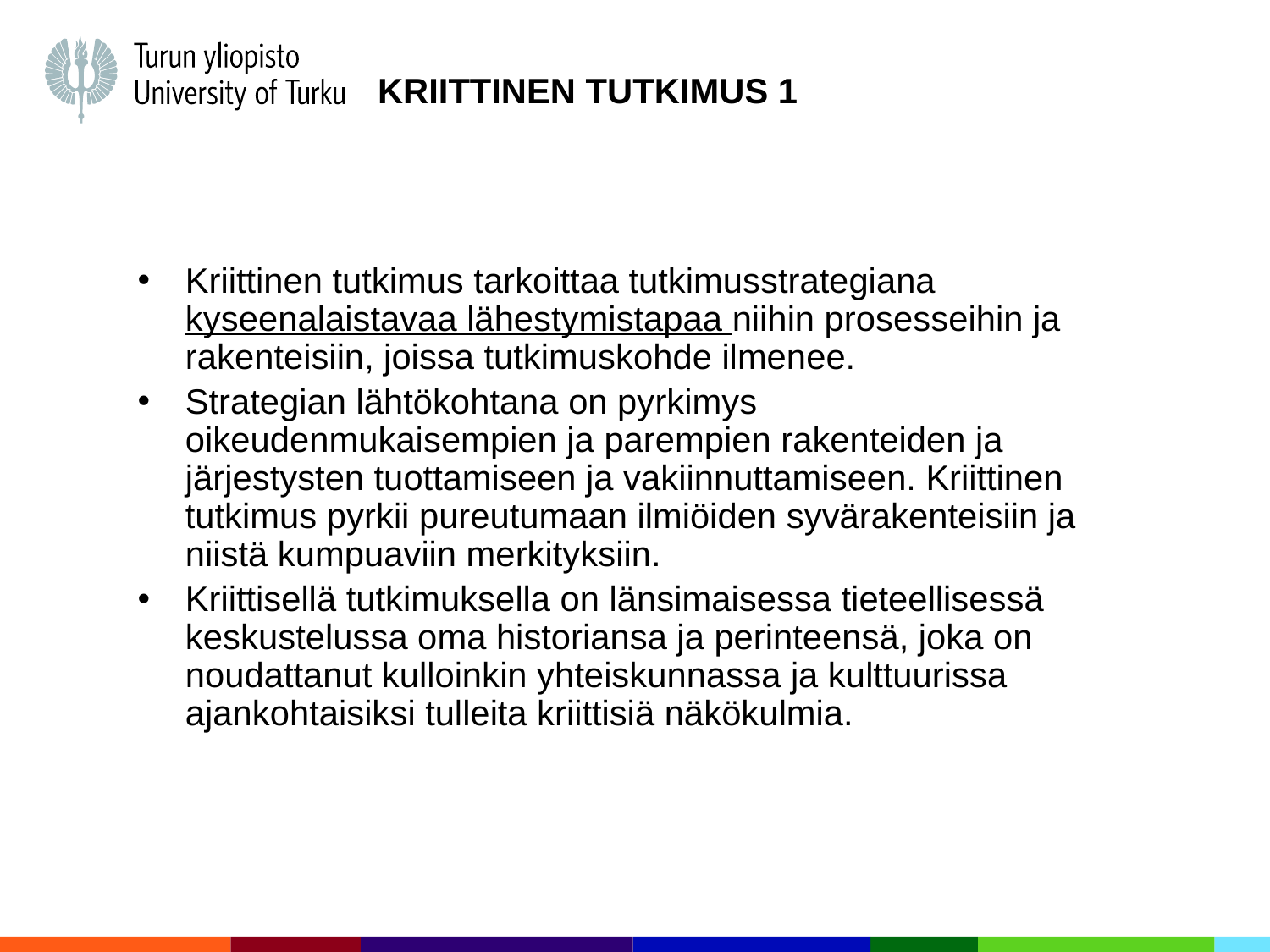

KRIITTINEN TUTKIMUS 1
Kriittinen tutkimus tarkoittaa tutkimusstrategiana kyseenalaistavaa lähestymistapaa niihin prosesseihin ja rakenteisiin, joissa tutkimuskohde ilmenee.
Strategian lähtökohtana on pyrkimys oikeudenmukaisempien ja parempien rakenteiden ja järjestysten tuottamiseen ja vakiinnuttamiseen. Kriittinen tutkimus pyrkii pureutumaan ilmiöiden syvärakenteisiin ja niistä kumpuaviin merkityksiin.
Kriittisellä tutkimuksella on länsimaisessa tieteellisessä keskustelussa oma historiansa ja perinteensä, joka on noudattanut kulloinkin yhteiskunnassa ja kulttuurissa ajankohtaisiksi tulleita kriittisiä näkökulmia.